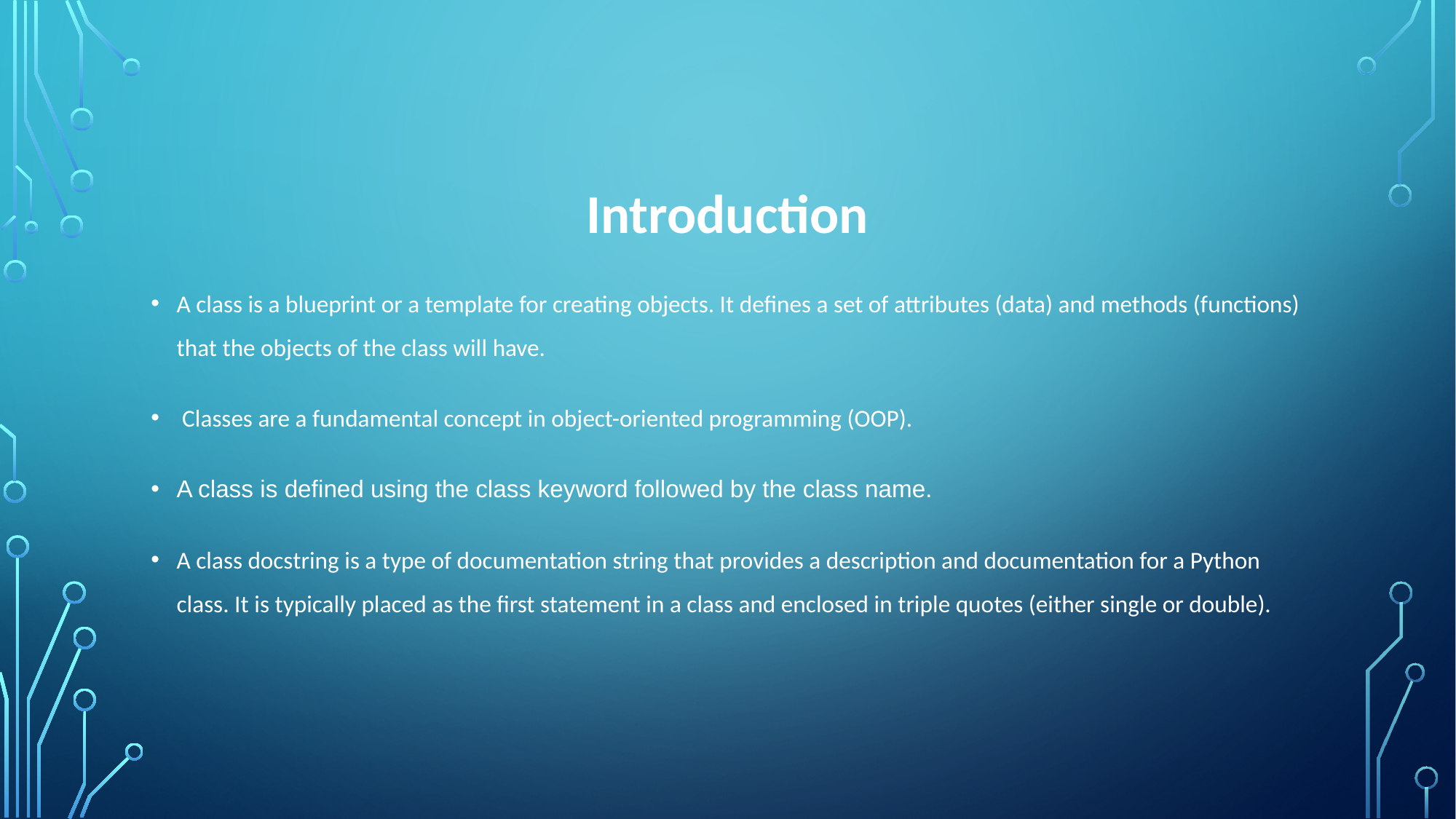

# Introduction
A class is a blueprint or a template for creating objects. It defines a set of attributes (data) and methods (functions) that the objects of the class will have.
 Classes are a fundamental concept in object-oriented programming (OOP).
A class is defined using the class keyword followed by the class name.
A class docstring is a type of documentation string that provides a description and documentation for a Python class. It is typically placed as the first statement in a class and enclosed in triple quotes (either single or double).